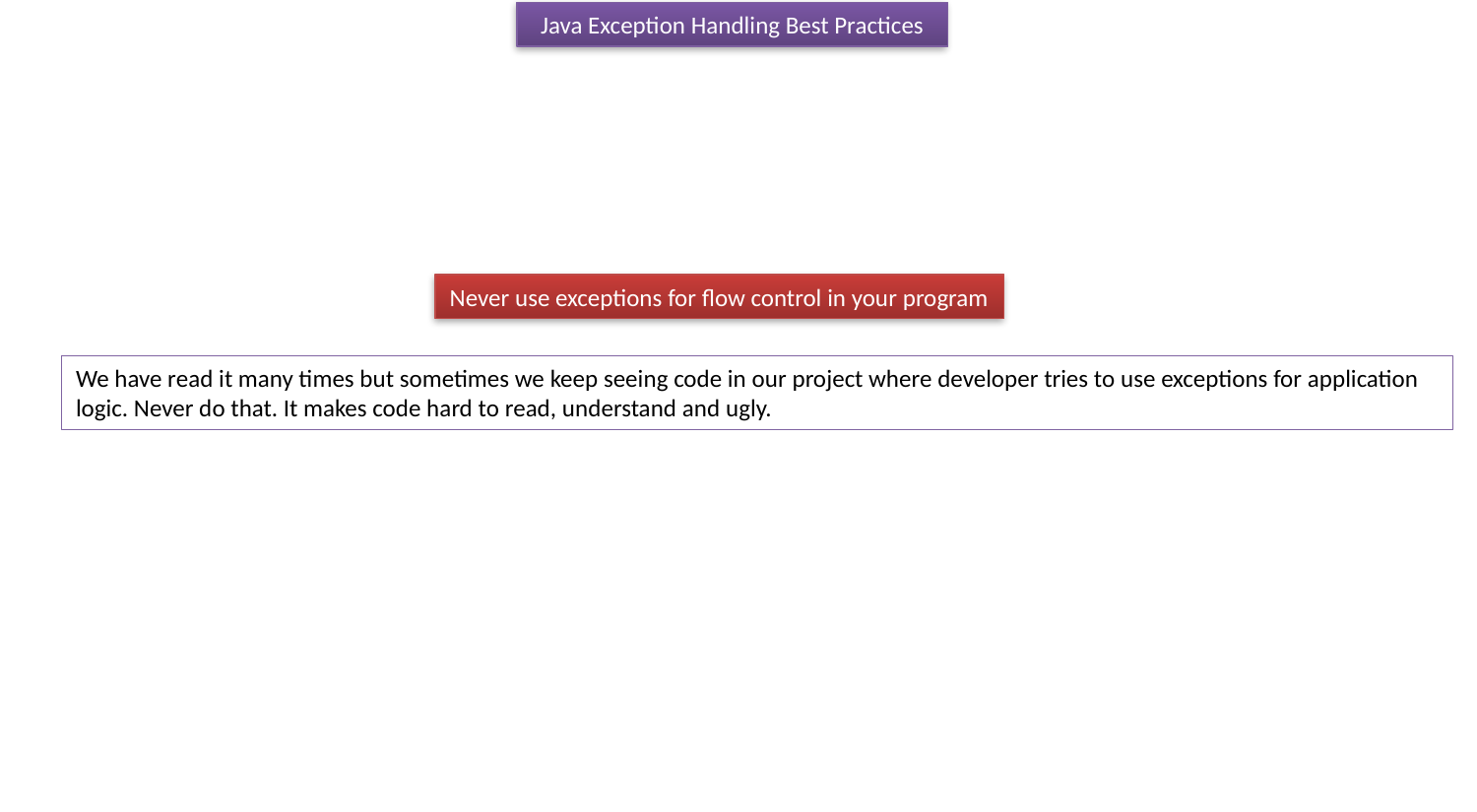

Java Exception Handling Best Practices
Never use exceptions for flow control in your program
We have read it many times but sometimes we keep seeing code in our project where developer tries to use exceptions for application logic. Never do that. It makes code hard to read, understand and ugly.